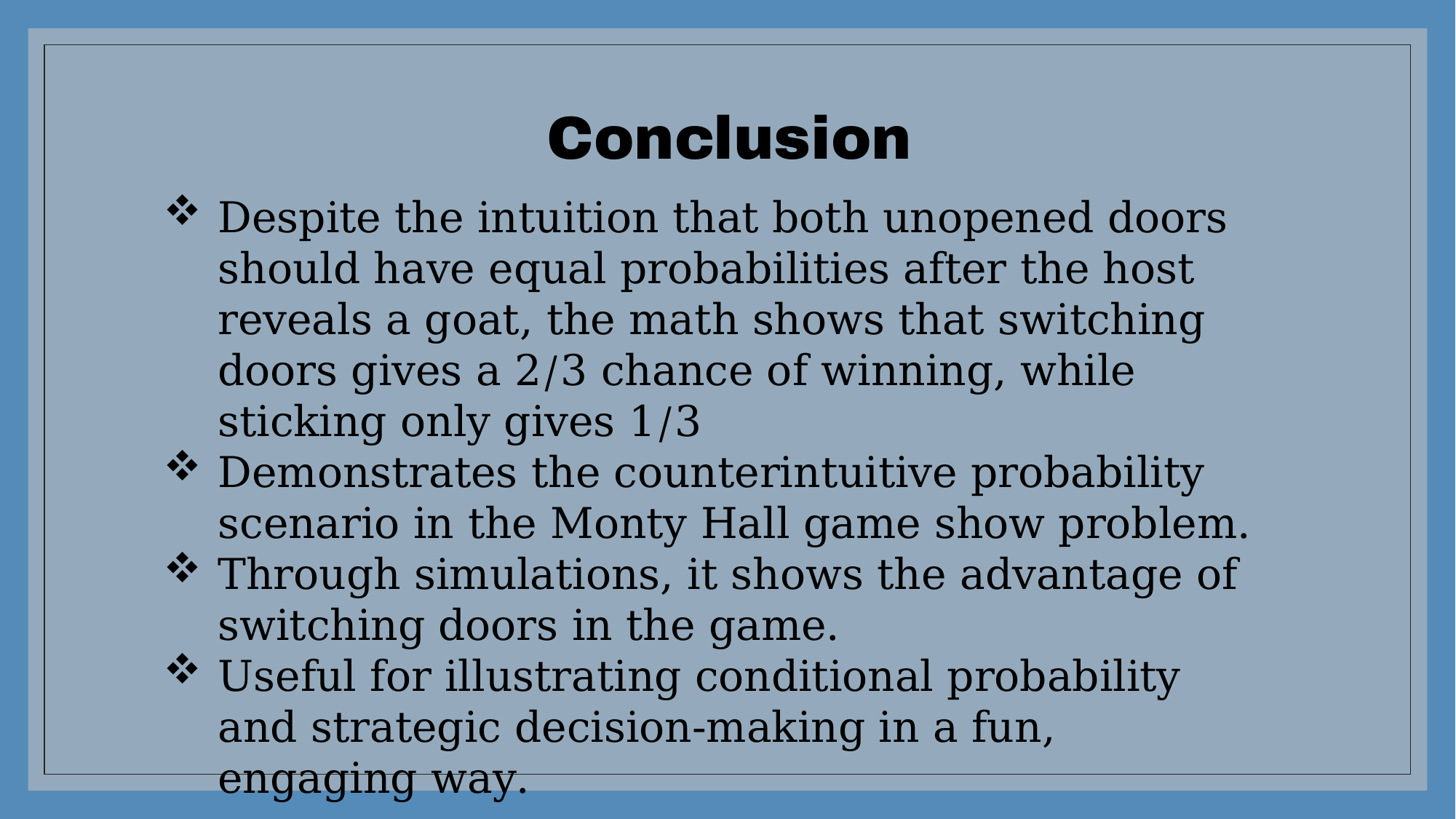

# Conclusion
Despite the intuition that both unopened doors should have equal probabilities after the host reveals a goat, the math shows that switching doors gives a 2/3 chance of winning, while sticking only gives 1/3
Demonstrates the counterintuitive probability scenario in the Monty Hall game show problem.
Through simulations, it shows the advantage of switching doors in the game.
Useful for illustrating conditional probability and strategic decision-making in a fun, engaging way.